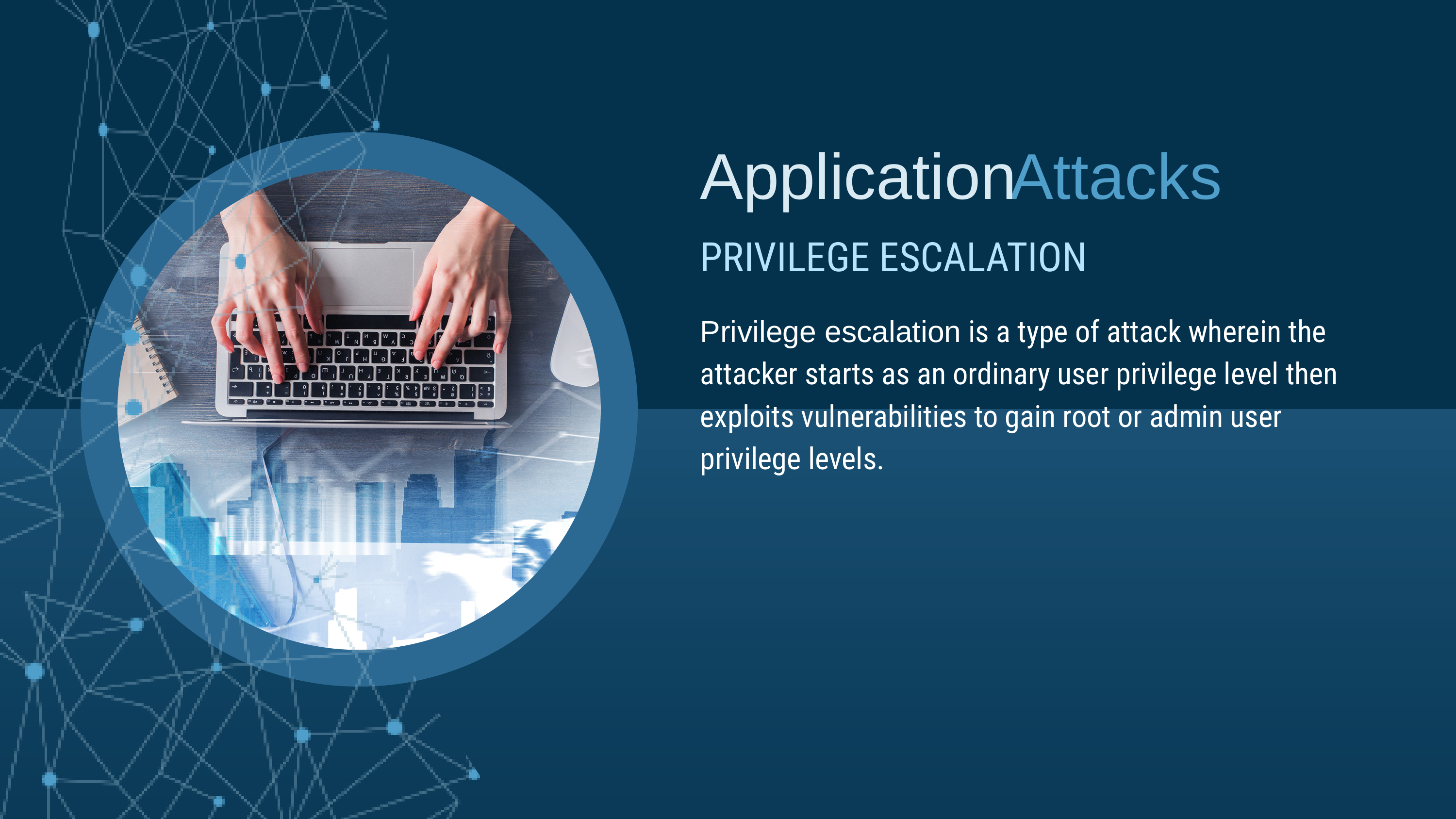

Application
Attacks

PRIVILEGE ESCALATION
Privilege escalation is a type of attack wherein the attacker starts as an ordinary user privilege level then exploits vulnerabilities to gain root or admin user privilege levels.